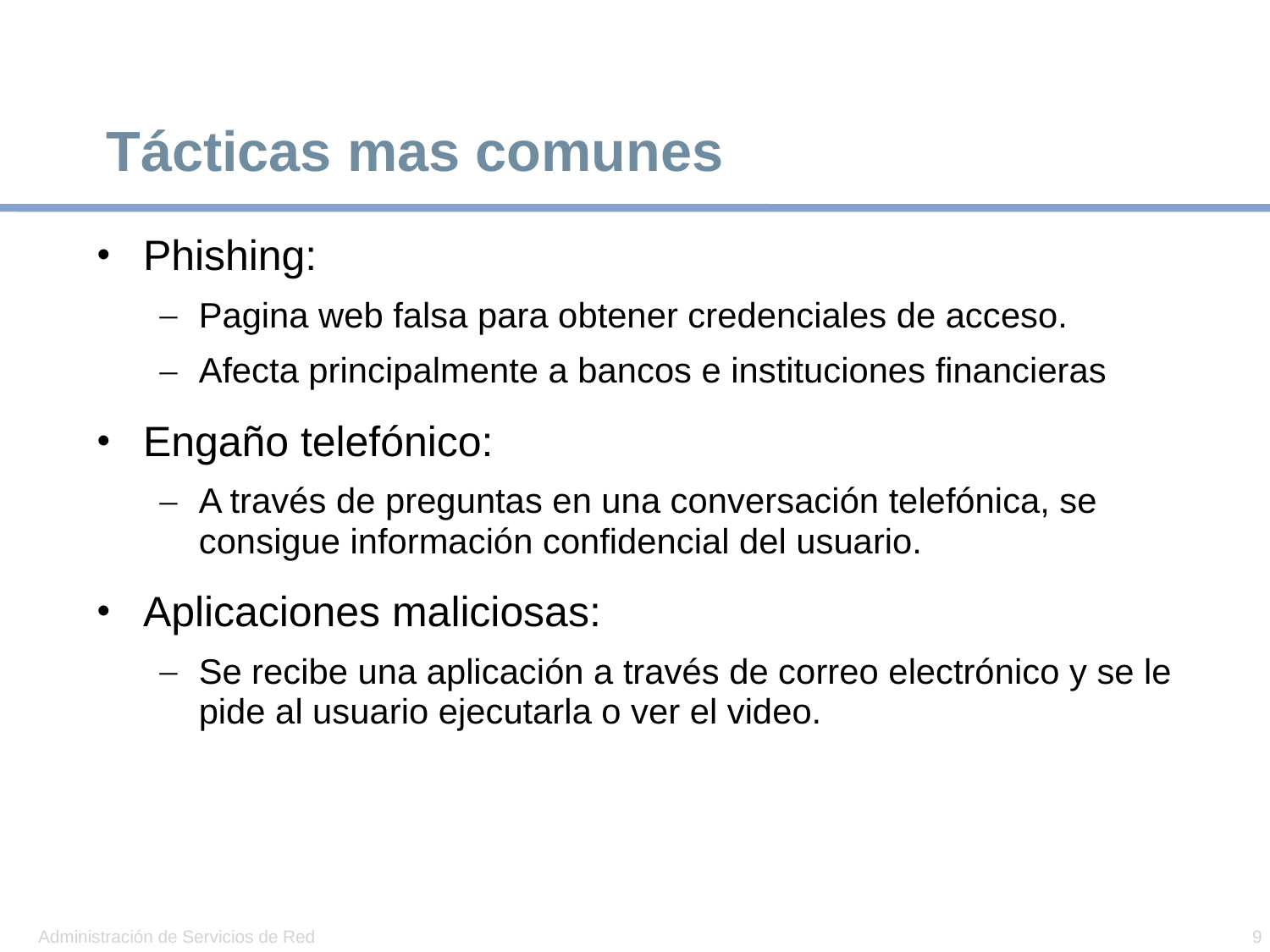

# Tácticas mas comunes
Phishing:
Pagina web falsa para obtener credenciales de acceso.
Afecta principalmente a bancos e instituciones financieras
Engaño telefónico:
A través de preguntas en una conversación telefónica, se consigue información confidencial del usuario.
Aplicaciones maliciosas:
Se recibe una aplicación a través de correo electrónico y se le pide al usuario ejecutarla o ver el video.